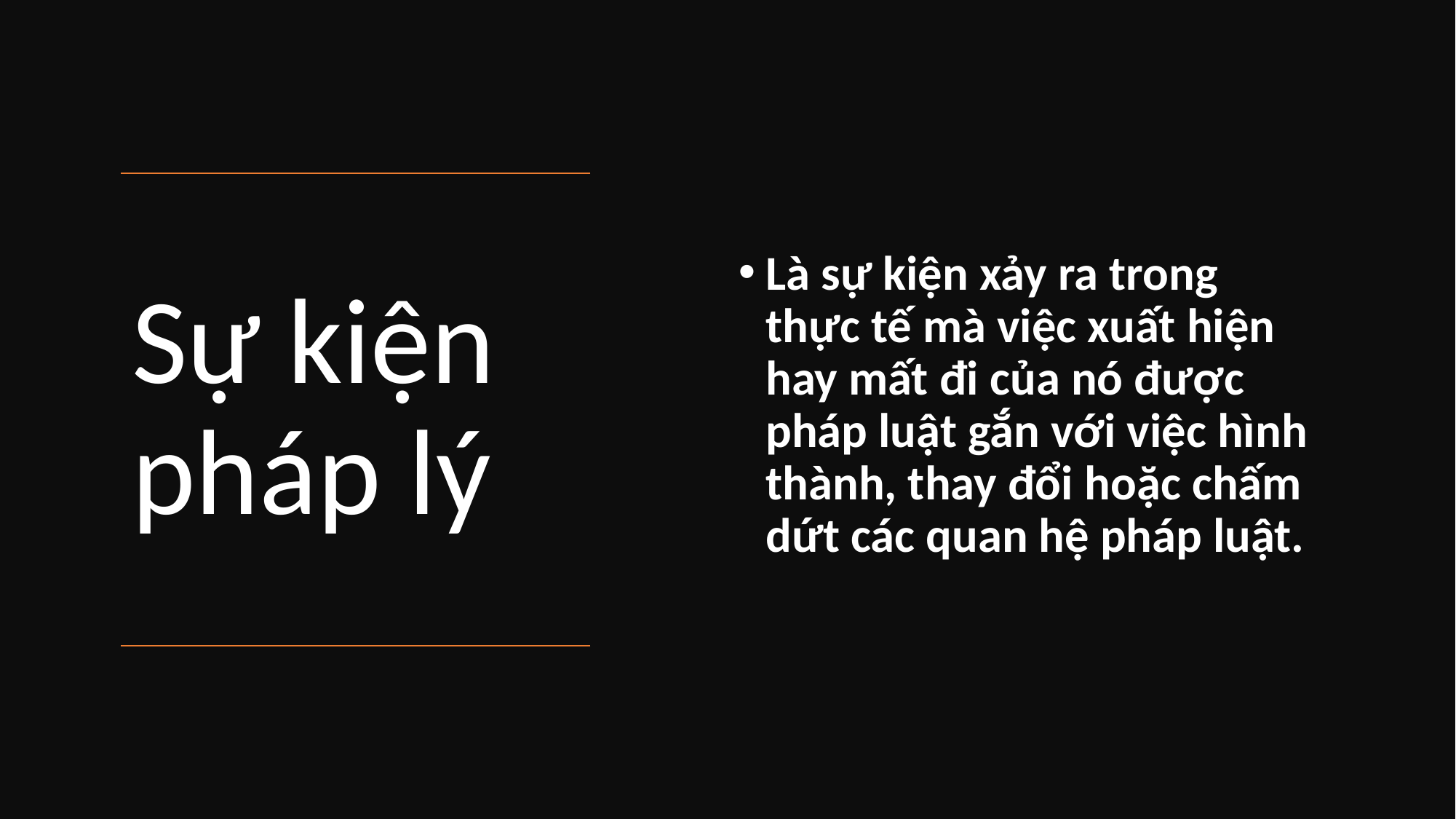

Là sự kiện xảy ra trong thực tế mà việc xuất hiện hay mất đi của nó được pháp luật gắn với việc hình thành, thay đổi hoặc chấm dứt các quan hệ pháp luật.
# Sự kiện pháp lý